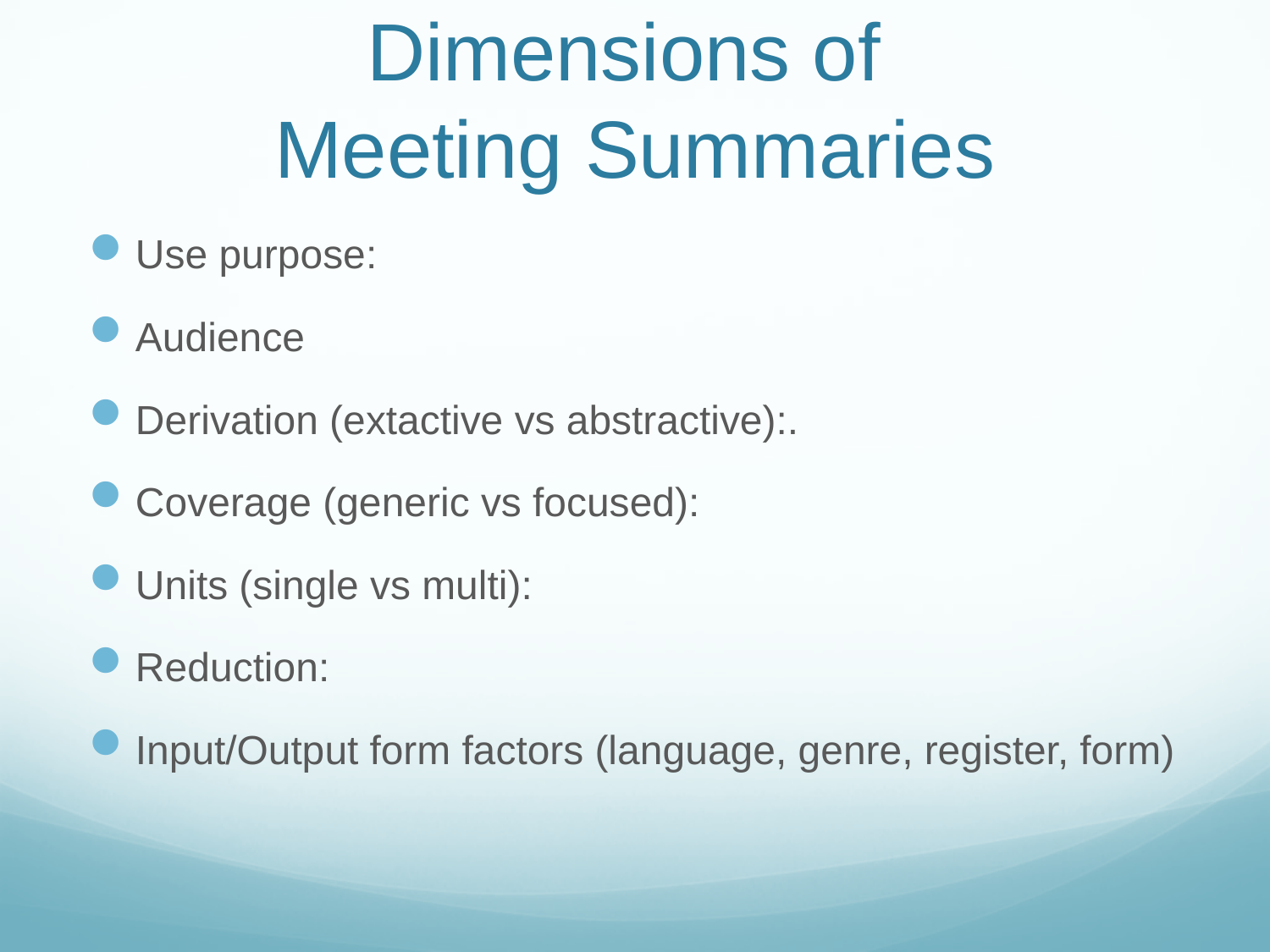

# Dimensions of Meeting Summaries
Use purpose:
Audience
Derivation (extactive vs abstractive):.
Coverage (generic vs focused):
Units (single vs multi):
Reduction:
Input/Output form factors (language, genre, register, form)